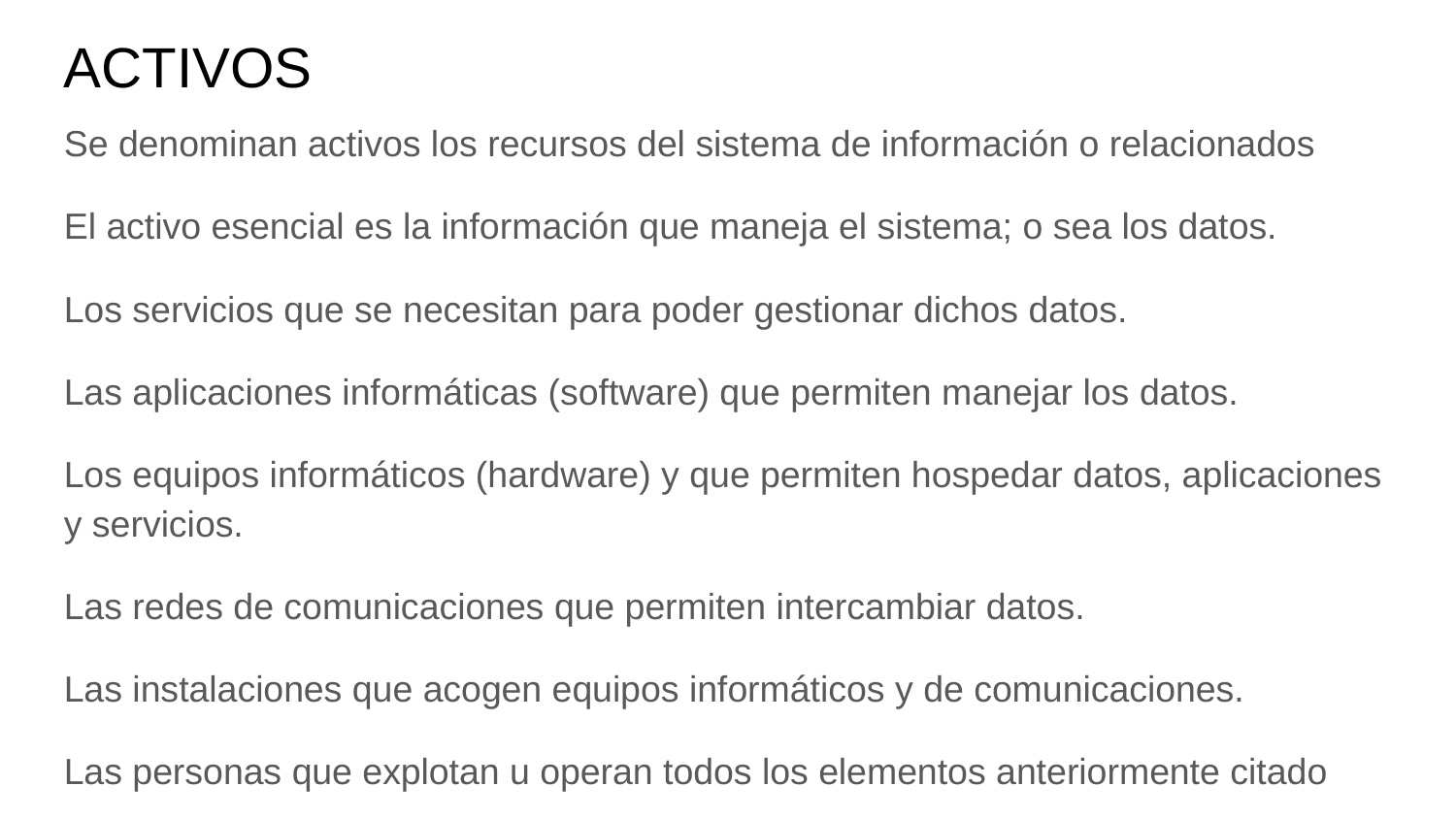

ACTIVOS
Se denominan activos los recursos del sistema de información o relacionados
El activo esencial es la información​ que maneja el sistema; o sea los datos.
Los servicios​ que se necesitan para poder gestionar dichos datos.
Las aplicaciones informáticas​ (software) que permiten manejar los datos.
Los equipos informáticos​ (hardware) y que permiten hospedar datos, aplicaciones y servicios.
Las redes de comunicaciones​ que permiten intercambiar datos.
Las instalaciones​ que acogen equipos informáticos y de comunicaciones.
Las personas​ que explotan u operan todos los elementos anteriormente citado